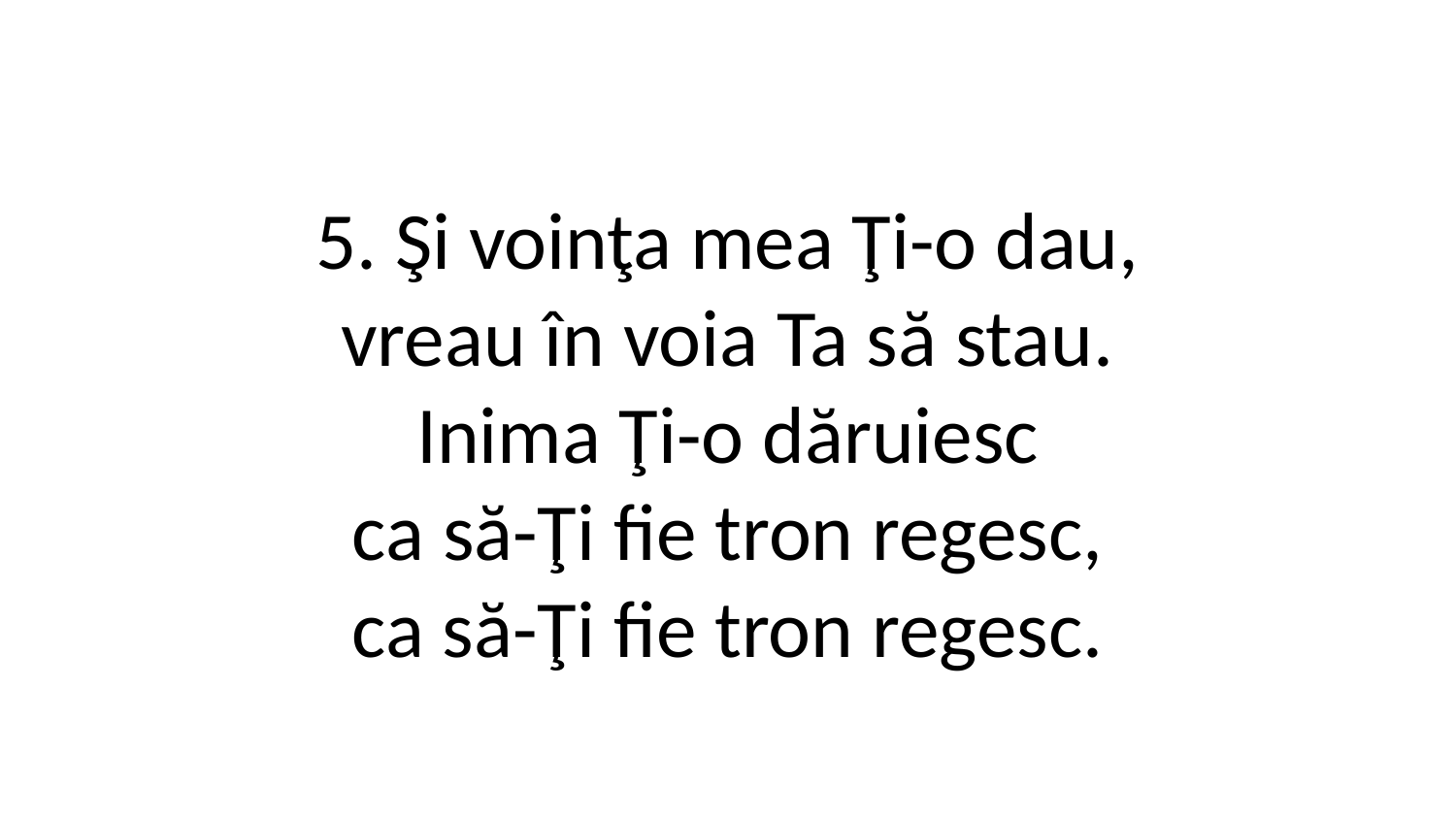

5. Şi voinţa mea Ţi-o dau,
vreau în voia Ta să stau.
Inima Ţi-o dăruiesc
ca să-Ţi fie tron regesc,
ca să-Ţi fie tron regesc.